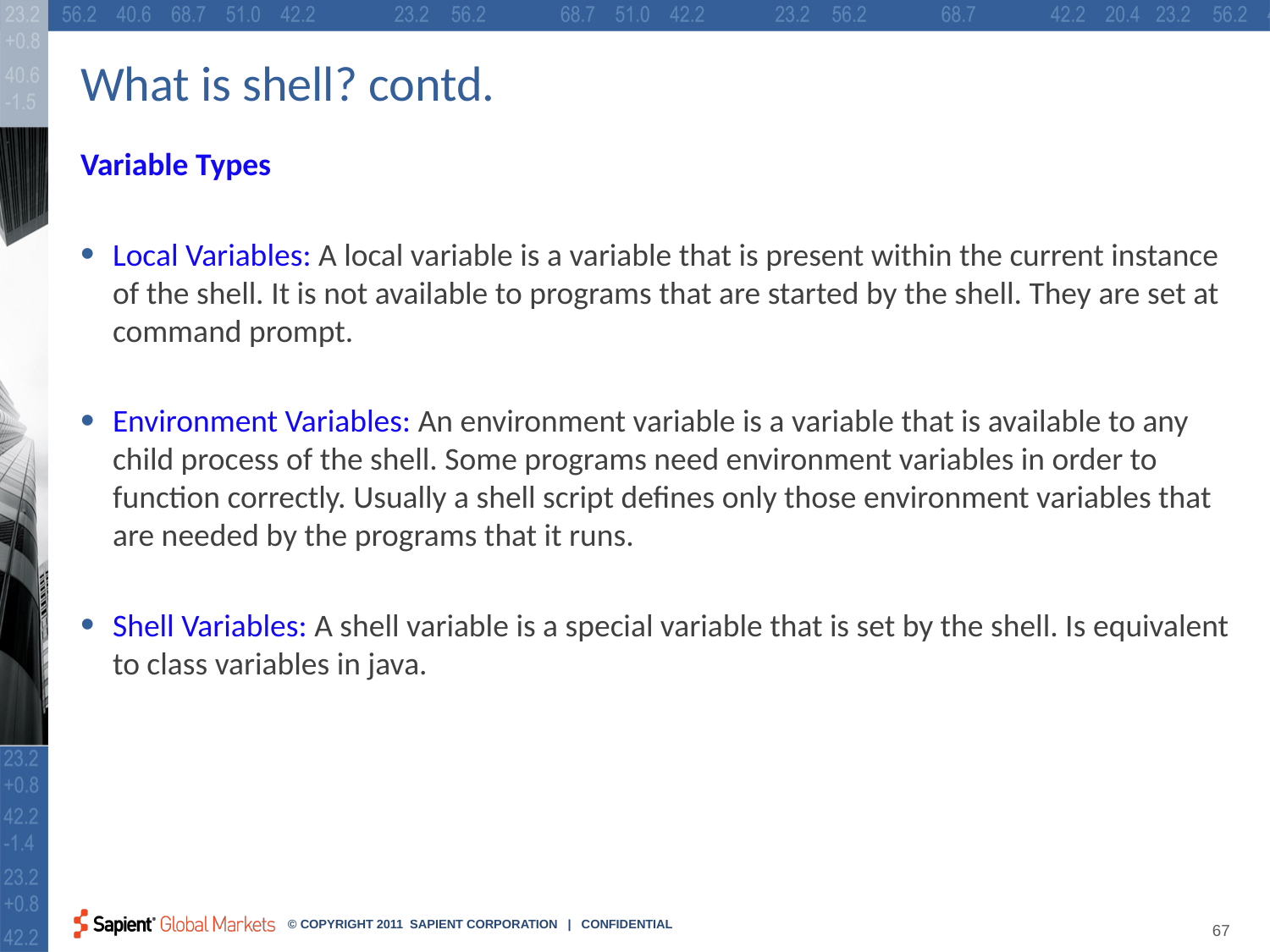

# What is shell? contd.
Variable Types

Local Variables: A local variable is a variable that is present within the current instance of the shell. It is not available to programs that are started by the shell. They are set at command prompt.

Environment Variables: An environment variable is a variable that is available to any child process of the shell. Some programs need environment variables in order to function correctly. Usually a shell script defines only those environment variables that are needed by the programs that it runs.

Shell Variables: A shell variable is a special variable that is set by the shell. Is equivalent to class variables in java.